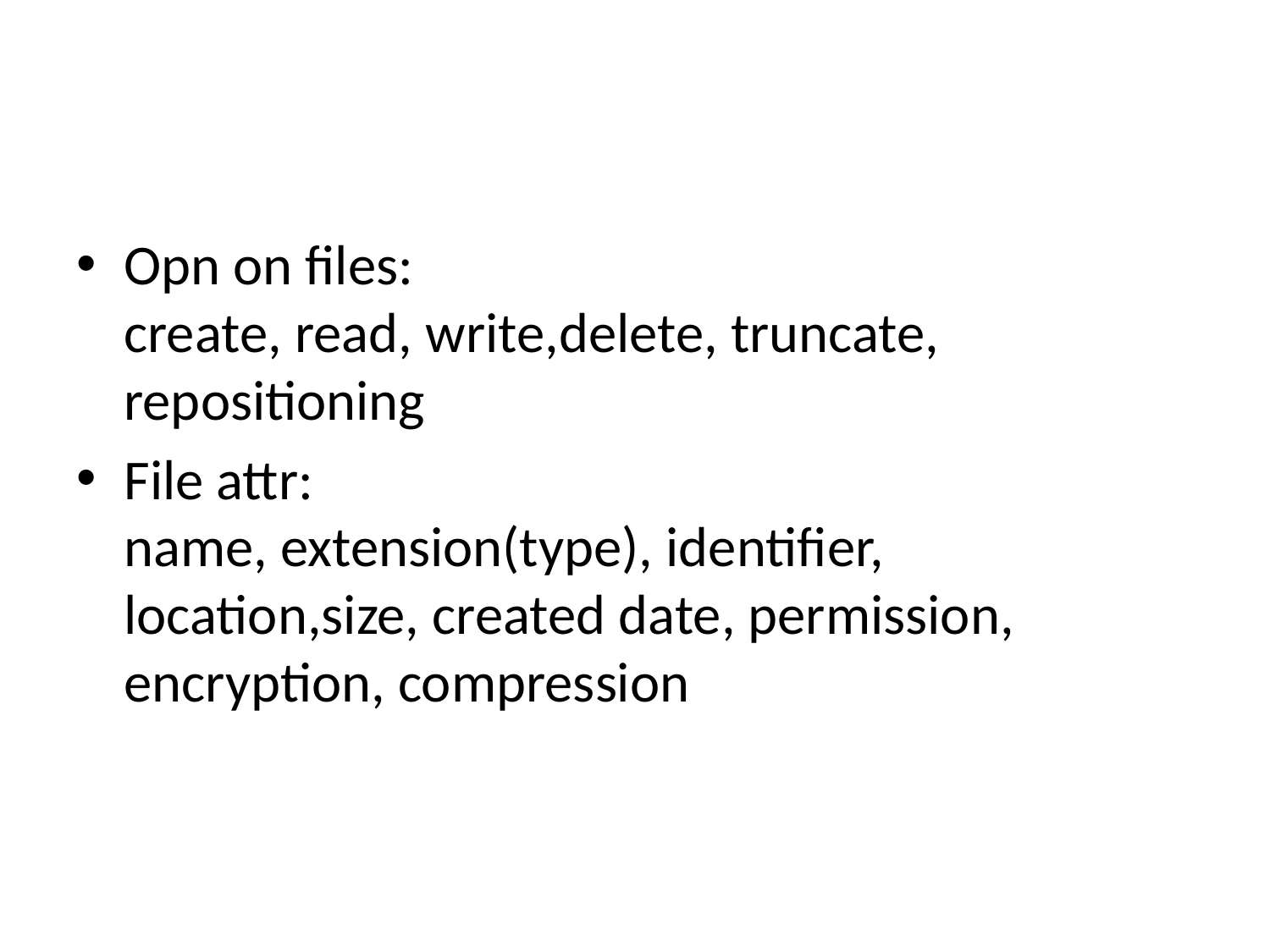

#
Opn on files:
create, read, write,delete, truncate, repositioning
File attr:
name, extension(type), identifier, location,size, created date, permission, encryption, compression